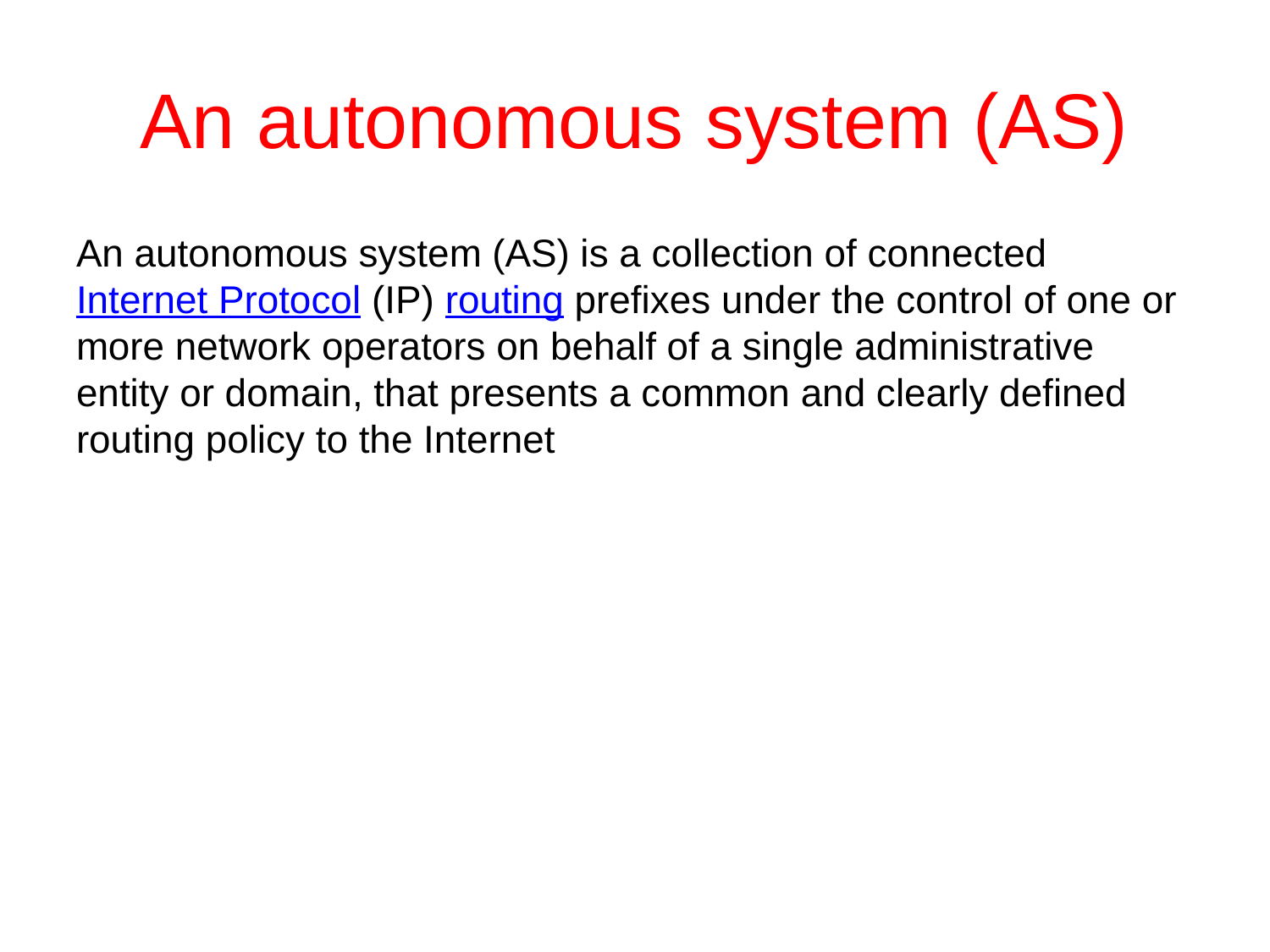

# An autonomous system (AS)
An autonomous system (AS) is a collection of connected Internet Protocol (IP) routing prefixes under the control of one or more network operators on behalf of a single administrative entity or domain, that presents a common and clearly defined routing policy to the Internet